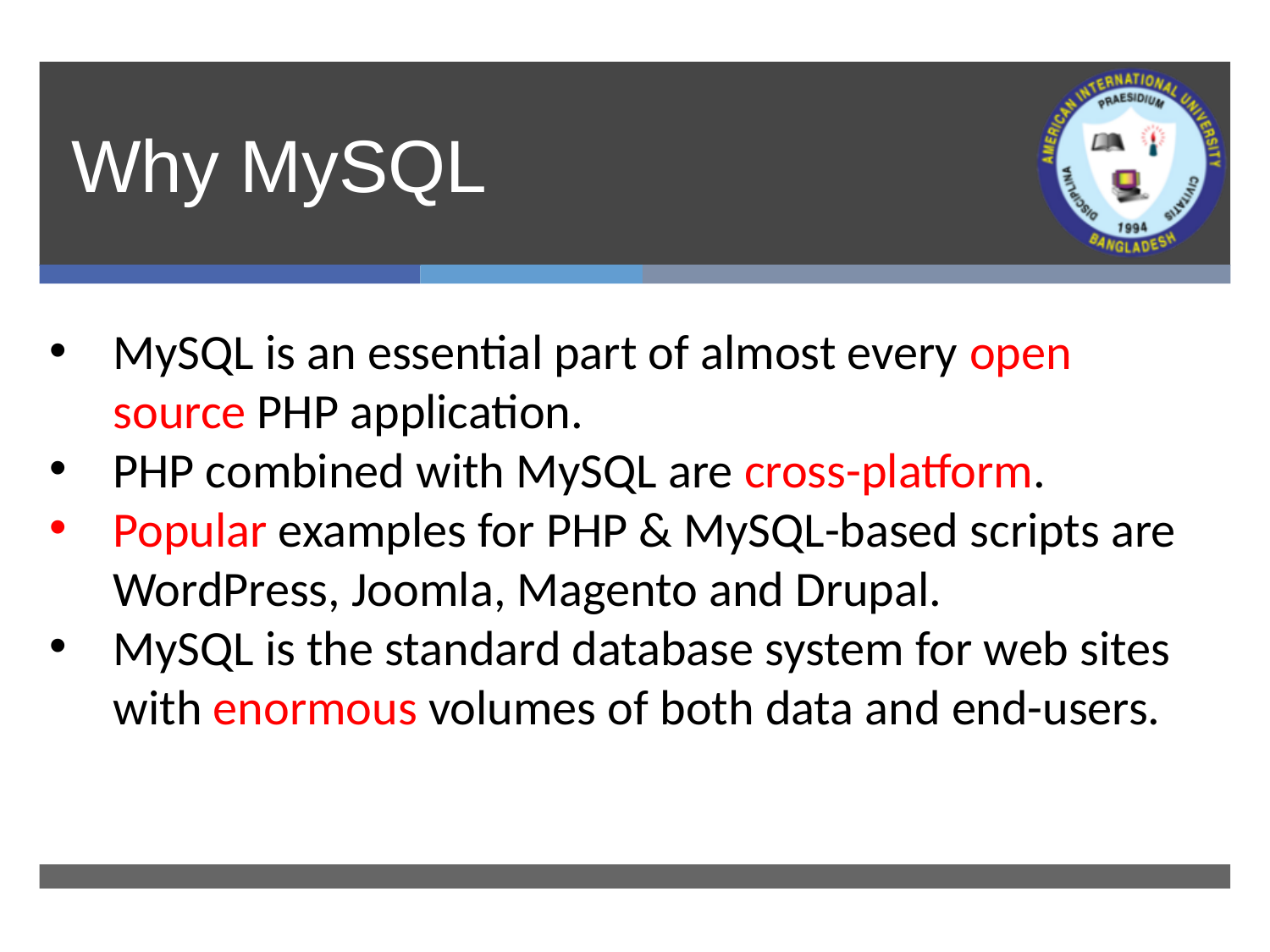

# Why MySQL
MySQL is an essential part of almost every open source PHP application.
PHP combined with MySQL are cross-platform.
Popular examples for PHP & MySQL-based scripts are WordPress, Joomla, Magento and Drupal.
MySQL is the standard database system for web sites with enormous volumes of both data and end-users.